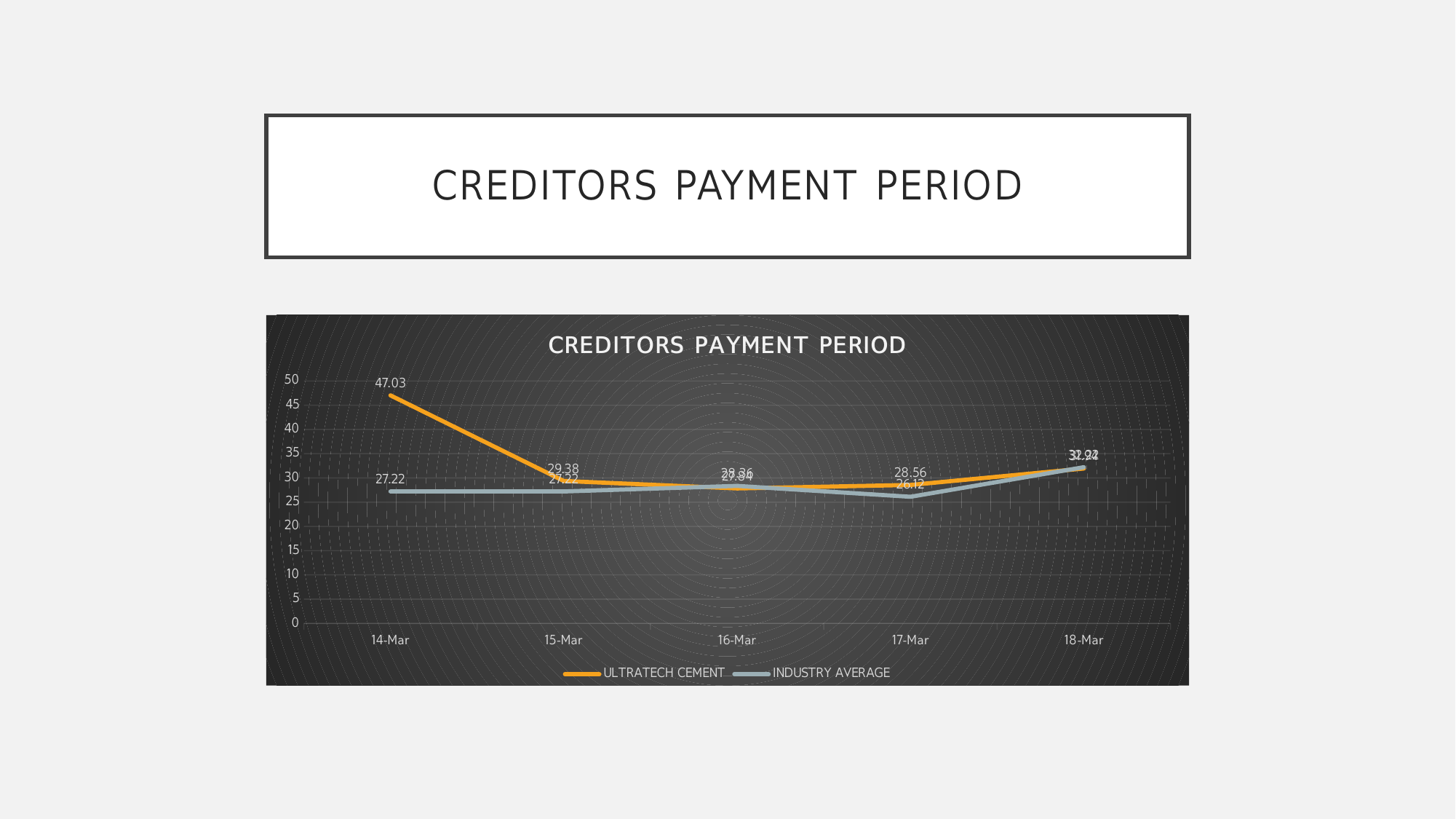

# CREDITORS PAYMENT PERIOD

### Chart: CREDITORS PAYMENT PERIOD

| Category | ULTRATECH CEMENT | INDUSTRY AVERAGE |
|---|---|---|
| 43173 | 47.03 | 27.22 |
| 43174 | 29.38 | 27.22 |
| 43175 | 27.84 | 28.36 |
| 43176 | 28.56 | 26.12 |
| 43177 | 31.94 | 32.22 |